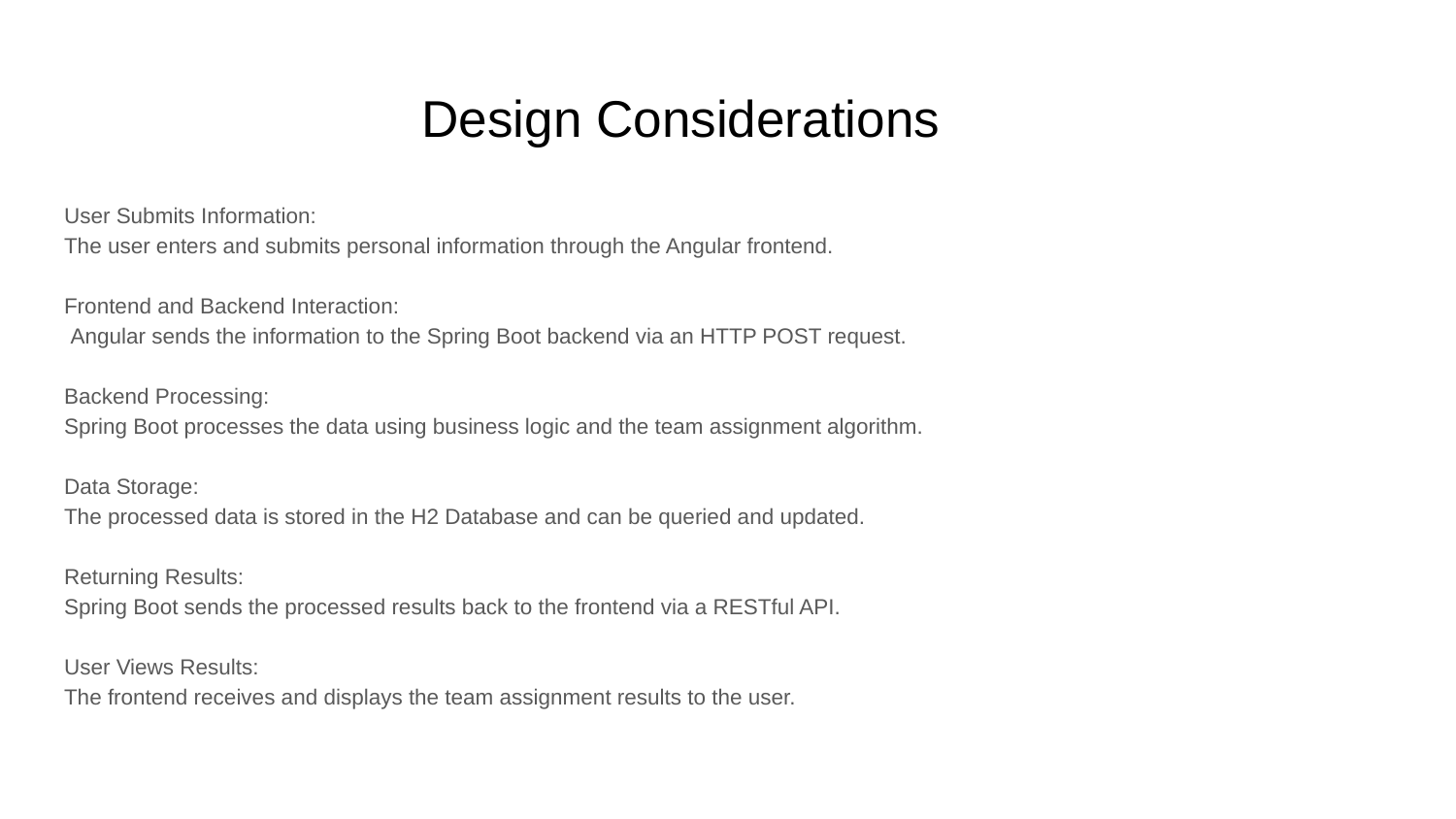

# Design Considerations
User Submits Information:
The user enters and submits personal information through the Angular frontend.

Frontend and Backend Interaction:
 Angular sends the information to the Spring Boot backend via an HTTP POST request.

Backend Processing:
Spring Boot processes the data using business logic and the team assignment algorithm.

Data Storage:
The processed data is stored in the H2 Database and can be queried and updated.

Returning Results:
Spring Boot sends the processed results back to the frontend via a RESTful API.

User Views Results:
The frontend receives and displays the team assignment results to the user.